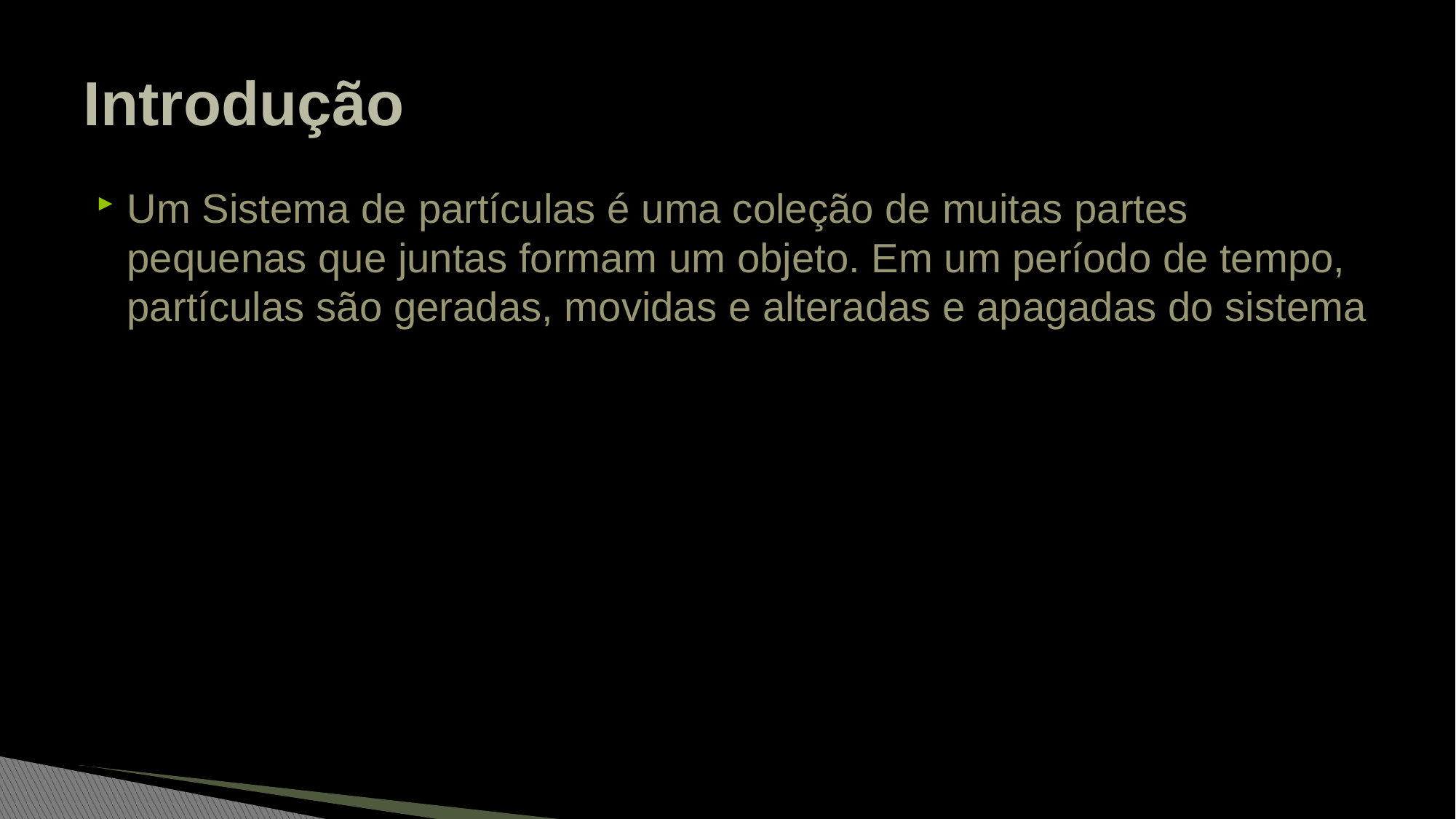

# Introdução
Um Sistema de partículas é uma coleção de muitas partes pequenas que juntas formam um objeto. Em um período de tempo, partículas são geradas, movidas e alteradas e apagadas do sistema